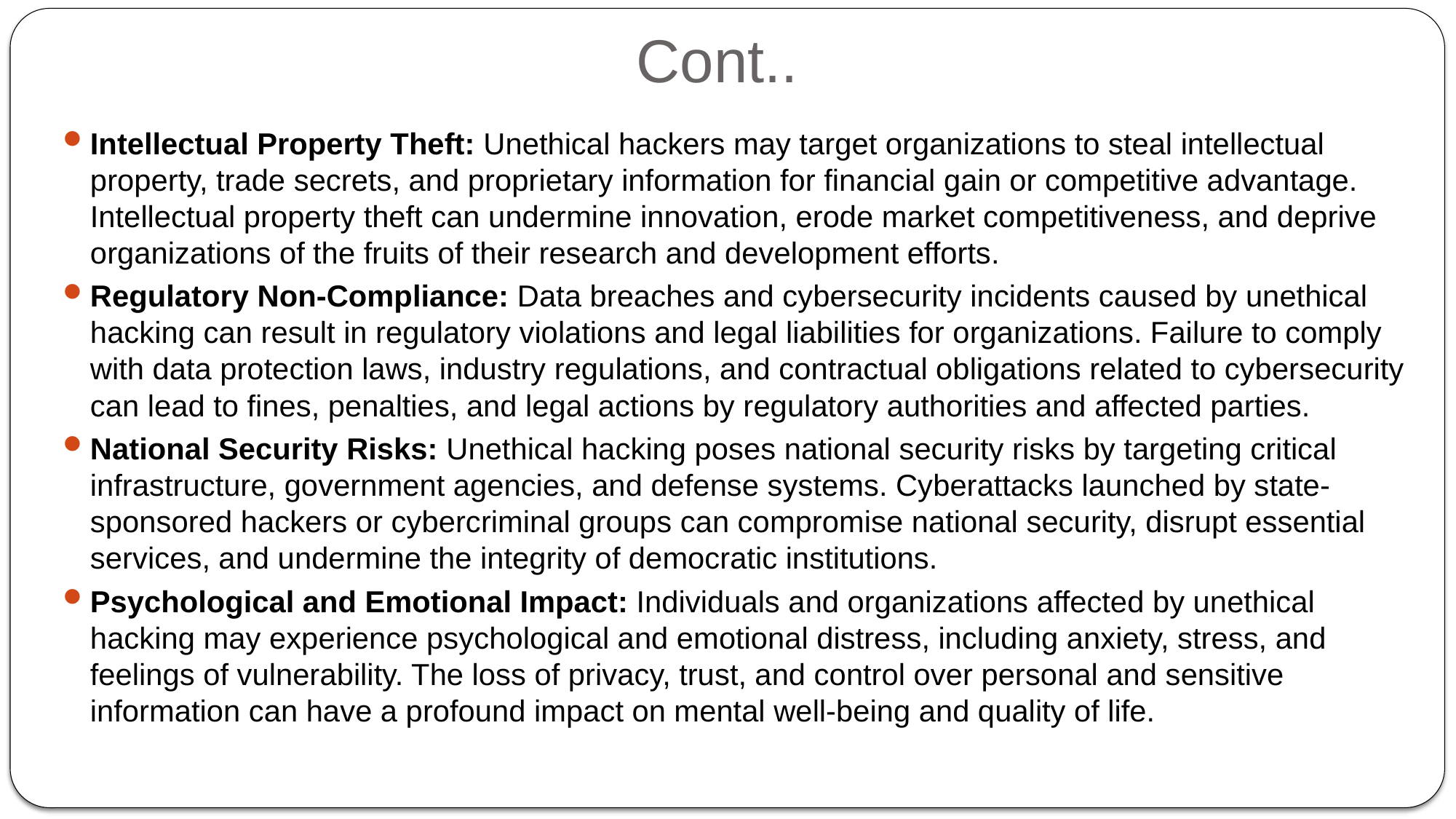

# Cont..
Intellectual Property Theft: Unethical hackers may target organizations to steal intellectual property, trade secrets, and proprietary information for financial gain or competitive advantage. Intellectual property theft can undermine innovation, erode market competitiveness, and deprive organizations of the fruits of their research and development efforts.
Regulatory Non-Compliance: Data breaches and cybersecurity incidents caused by unethical hacking can result in regulatory violations and legal liabilities for organizations. Failure to comply with data protection laws, industry regulations, and contractual obligations related to cybersecurity can lead to fines, penalties, and legal actions by regulatory authorities and affected parties.
National Security Risks: Unethical hacking poses national security risks by targeting critical infrastructure, government agencies, and defense systems. Cyberattacks launched by state-sponsored hackers or cybercriminal groups can compromise national security, disrupt essential services, and undermine the integrity of democratic institutions.
Psychological and Emotional Impact: Individuals and organizations affected by unethical hacking may experience psychological and emotional distress, including anxiety, stress, and feelings of vulnerability. The loss of privacy, trust, and control over personal and sensitive information can have a profound impact on mental well-being and quality of life.